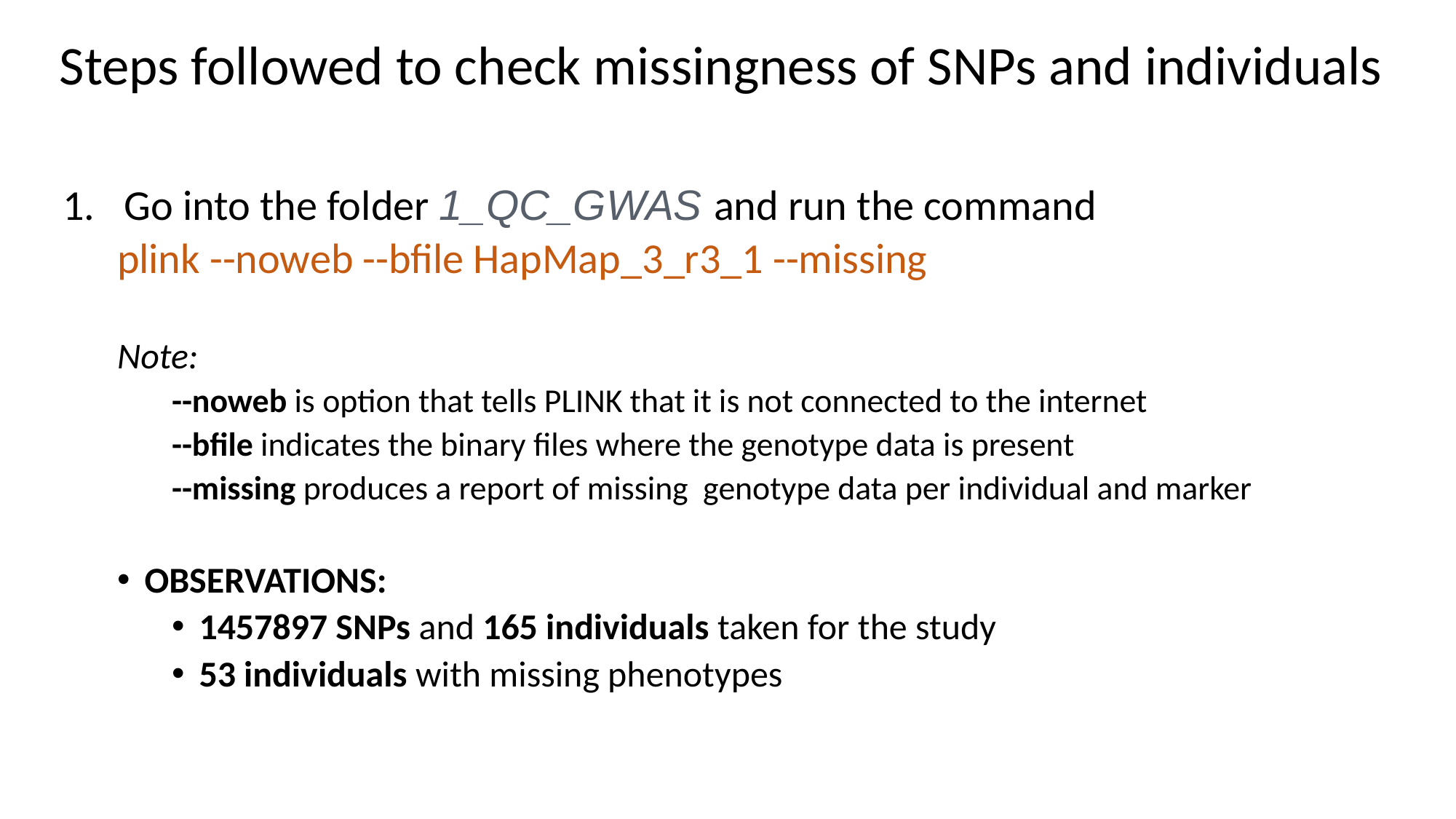

# Steps followed to check missingness of SNPs and individuals
Go into the folder 1_QC_GWAS and run the command
plink --noweb --bfile HapMap_3_r3_1 --missing

Note:
--noweb is option that tells PLINK that it is not connected to the internet
--bfile indicates the binary files where the genotype data is present
--missing produces a report of missing  genotype data per individual and marker

OBSERVATIONS:
1457897 SNPs and 165 individuals taken for the study
53 individuals with missing phenotypes